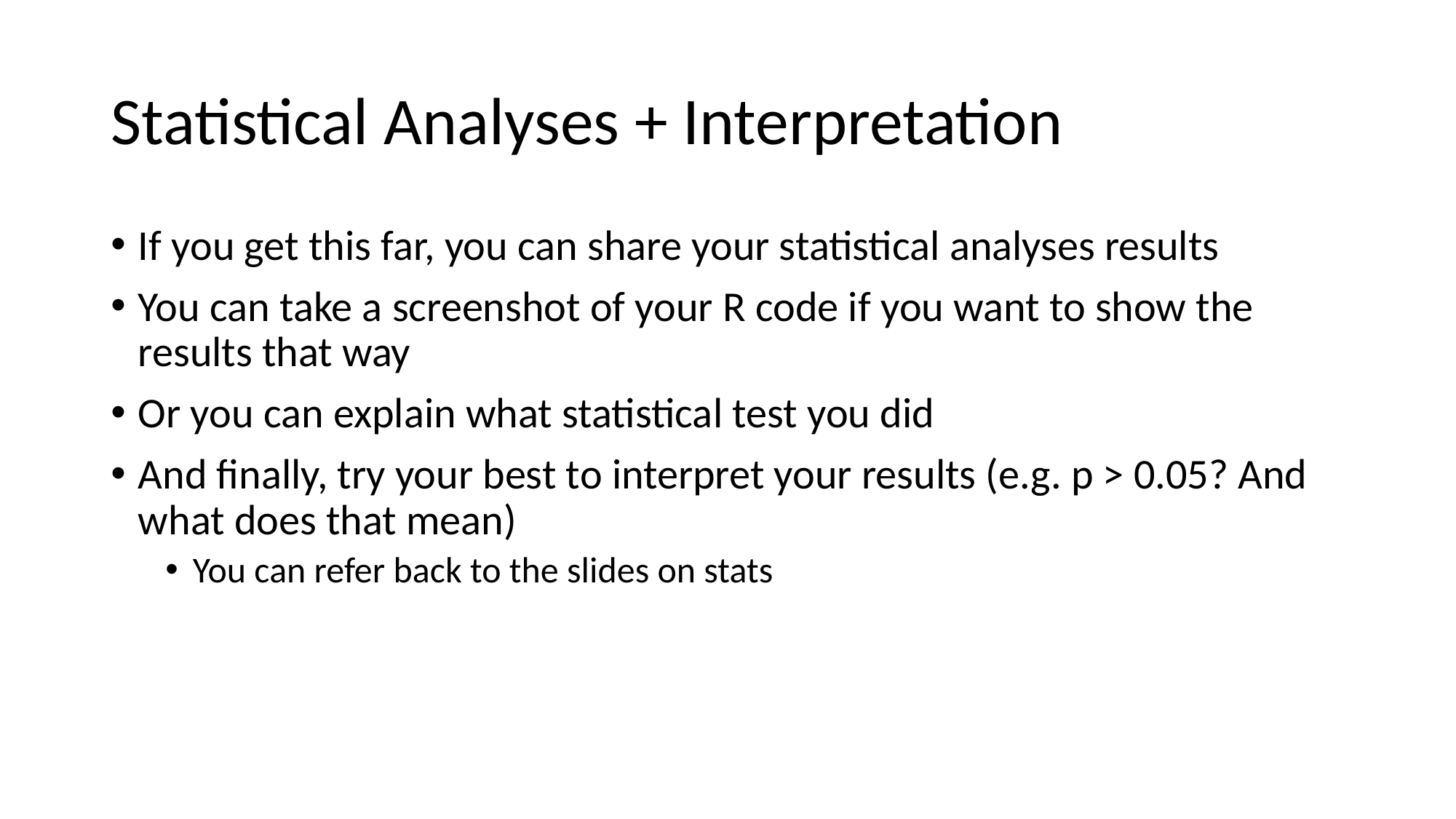

# Statistical Analyses + Interpretation
If you get this far, you can share your statistical analyses results
You can take a screenshot of your R code if you want to show the results that way
Or you can explain what statistical test you did
And finally, try your best to interpret your results (e.g. p > 0.05? And what does that mean)
You can refer back to the slides on stats